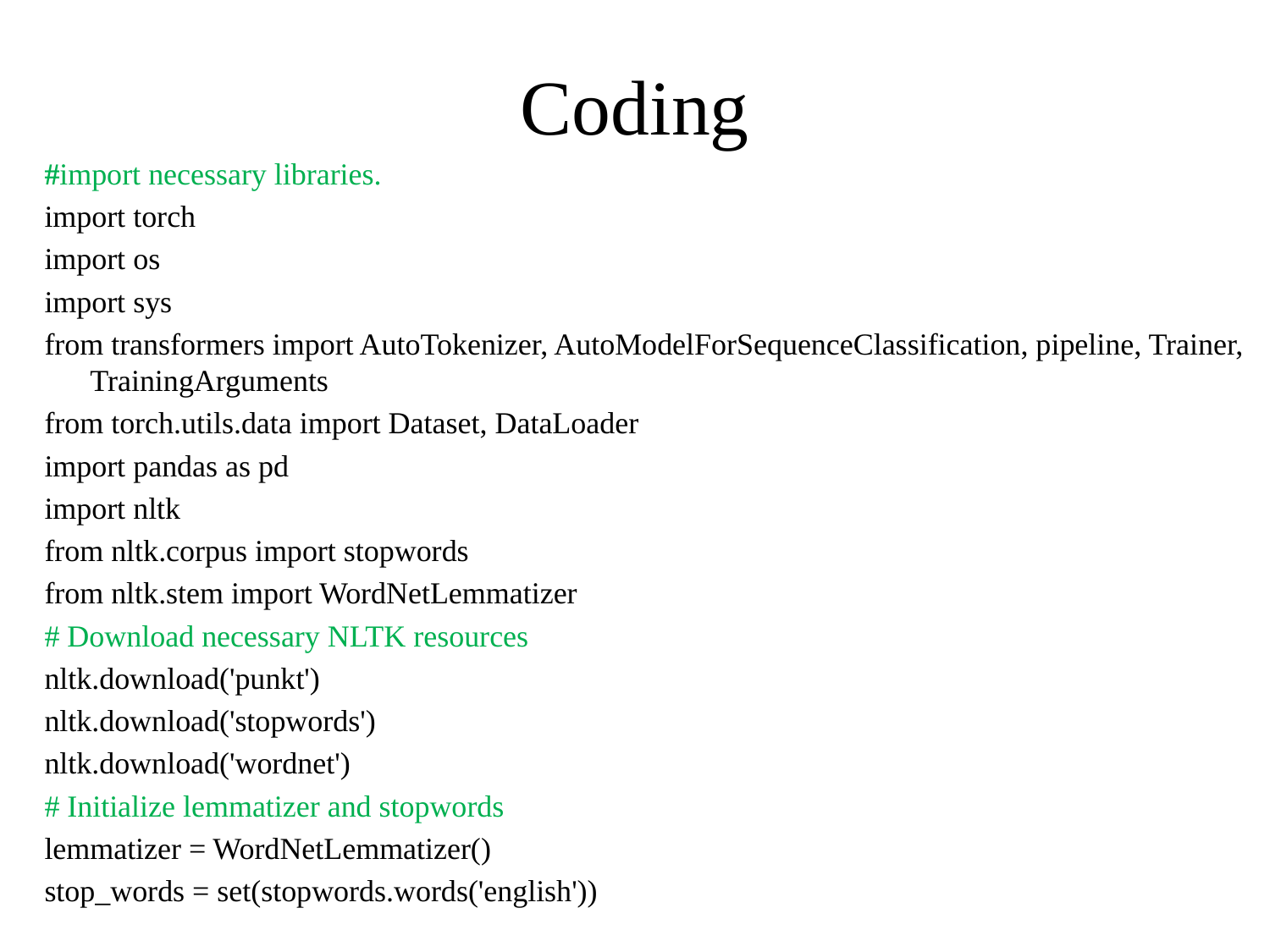

# Coding
#import necessary libraries.
import torch
import os
import sys
from transformers import AutoTokenizer, AutoModelForSequenceClassification, pipeline, Trainer, TrainingArguments
from torch.utils.data import Dataset, DataLoader
import pandas as pd
import nltk
from nltk.corpus import stopwords
from nltk.stem import WordNetLemmatizer
# Download necessary NLTK resources
nltk.download('punkt')
nltk.download('stopwords')
nltk.download('wordnet')
# Initialize lemmatizer and stopwords
lemmatizer = WordNetLemmatizer()
stop_words = set(stopwords.words('english'))